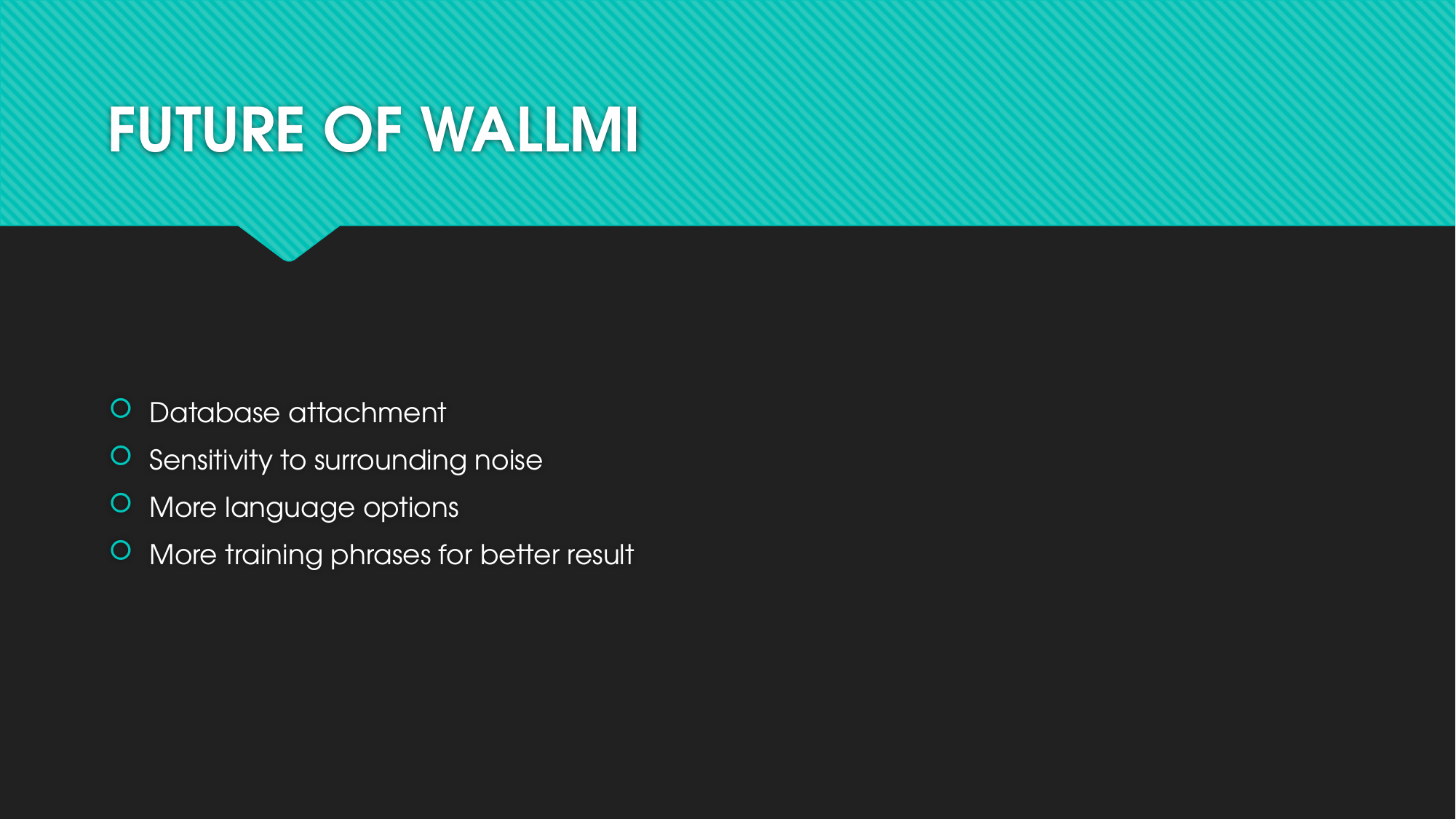

# FUTURE OF WALLMI
Database attachment
Sensitivity to surrounding noise
More language options
More training phrases for better result